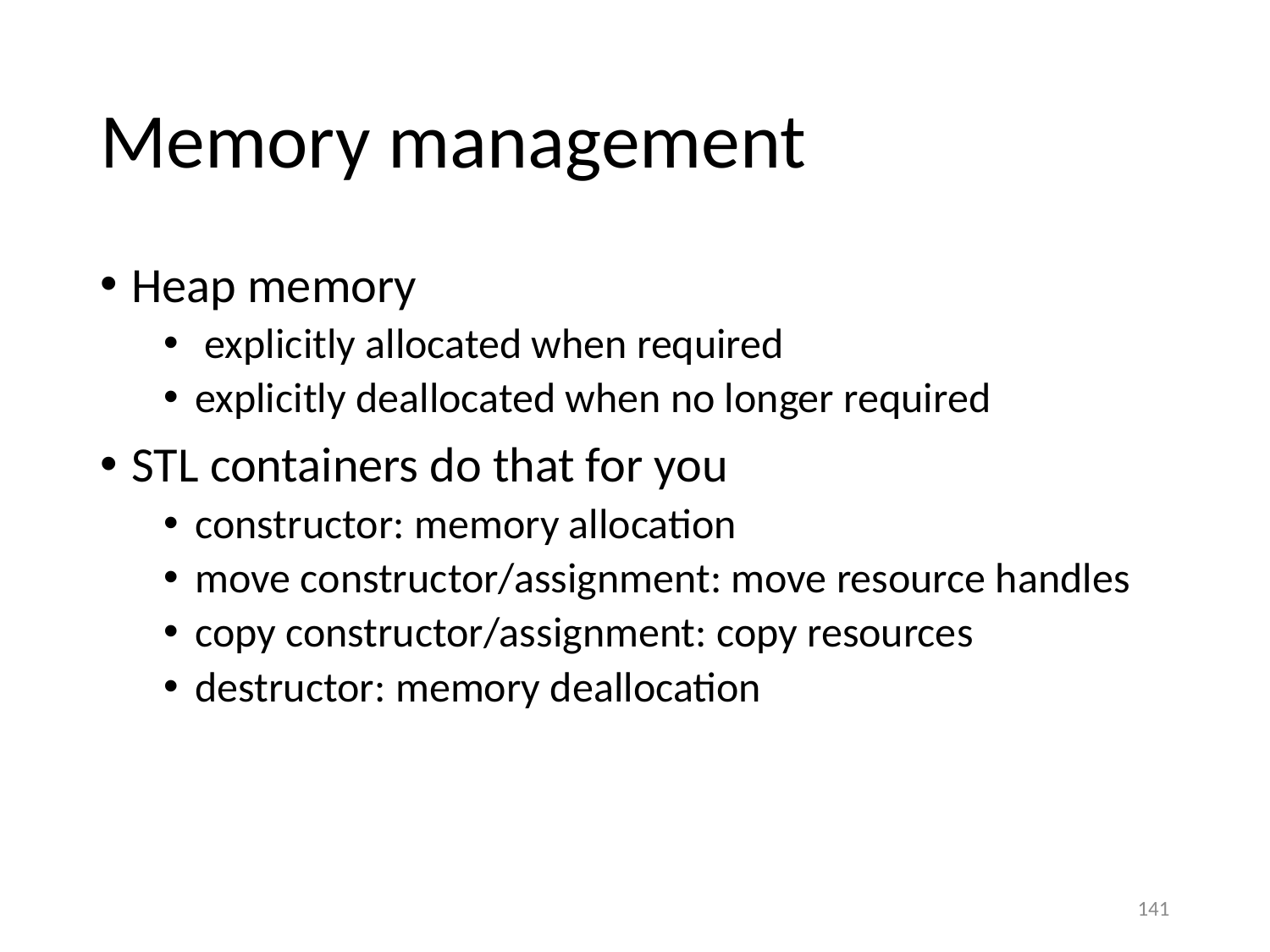

# Memory management
Heap memory
 explicitly allocated when required
explicitly deallocated when no longer required
STL containers do that for you
constructor: memory allocation
move constructor/assignment: move resource handles
copy constructor/assignment: copy resources
destructor: memory deallocation

141